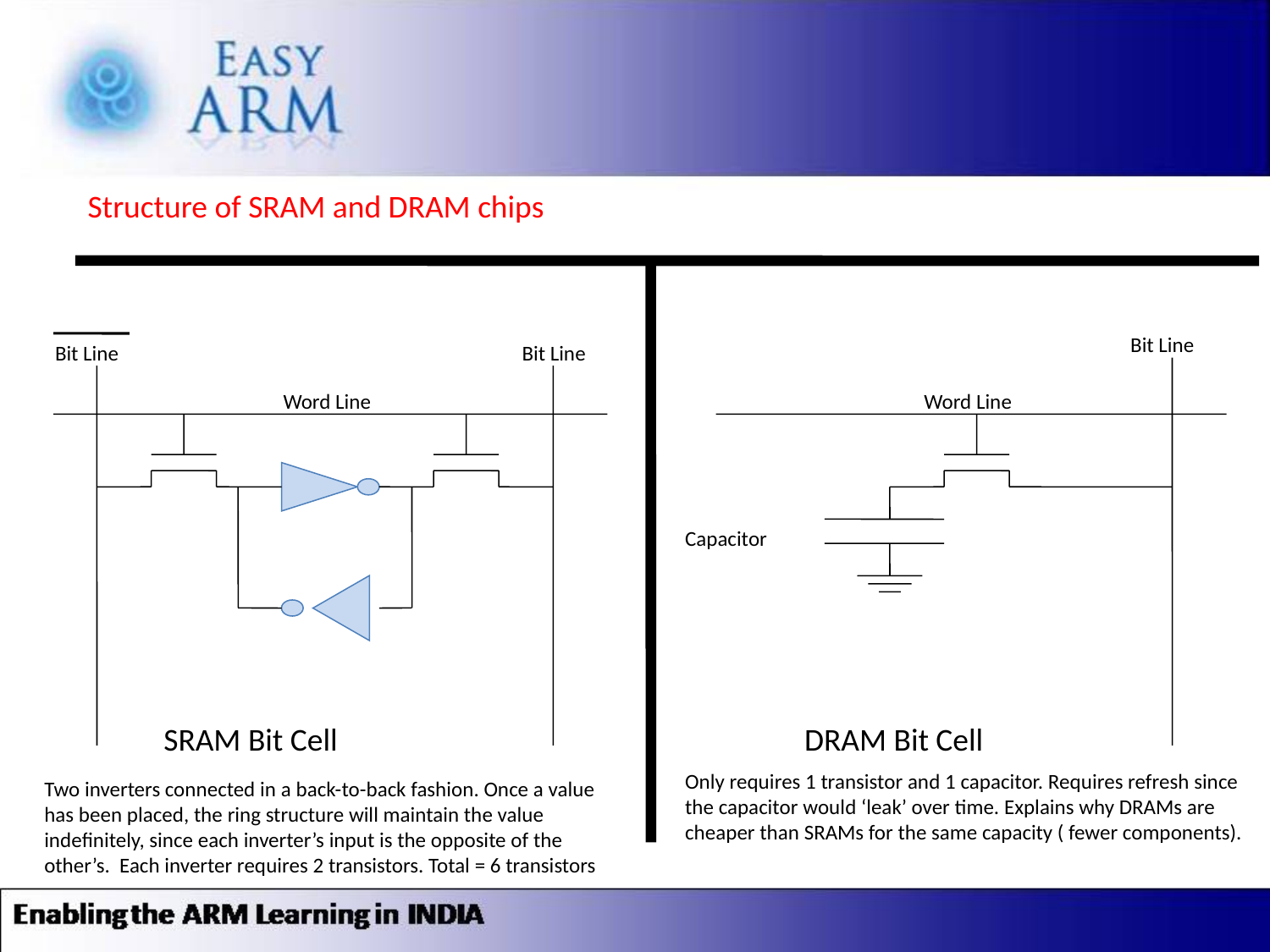

Structure of SRAM and DRAM chips

Bit Line
Bit Line

Bit Line

Word Line
Word Line

Capacitor

SRAM Bit Cell
DRAM Bit Cell
Only requires 1 transistor and 1 capacitor. Requires refresh since the capacitor would ‘leak’ over time. Explains why DRAMs are cheaper than SRAMs for the same capacity ( fewer components).
Two inverters connected in a back-to-back fashion. Once a value has been placed, the ring structure will maintain the value indefinitely, since each inverter’s input is the opposite of the other’s.  Each inverter requires 2 transistors. Total = 6 transistors